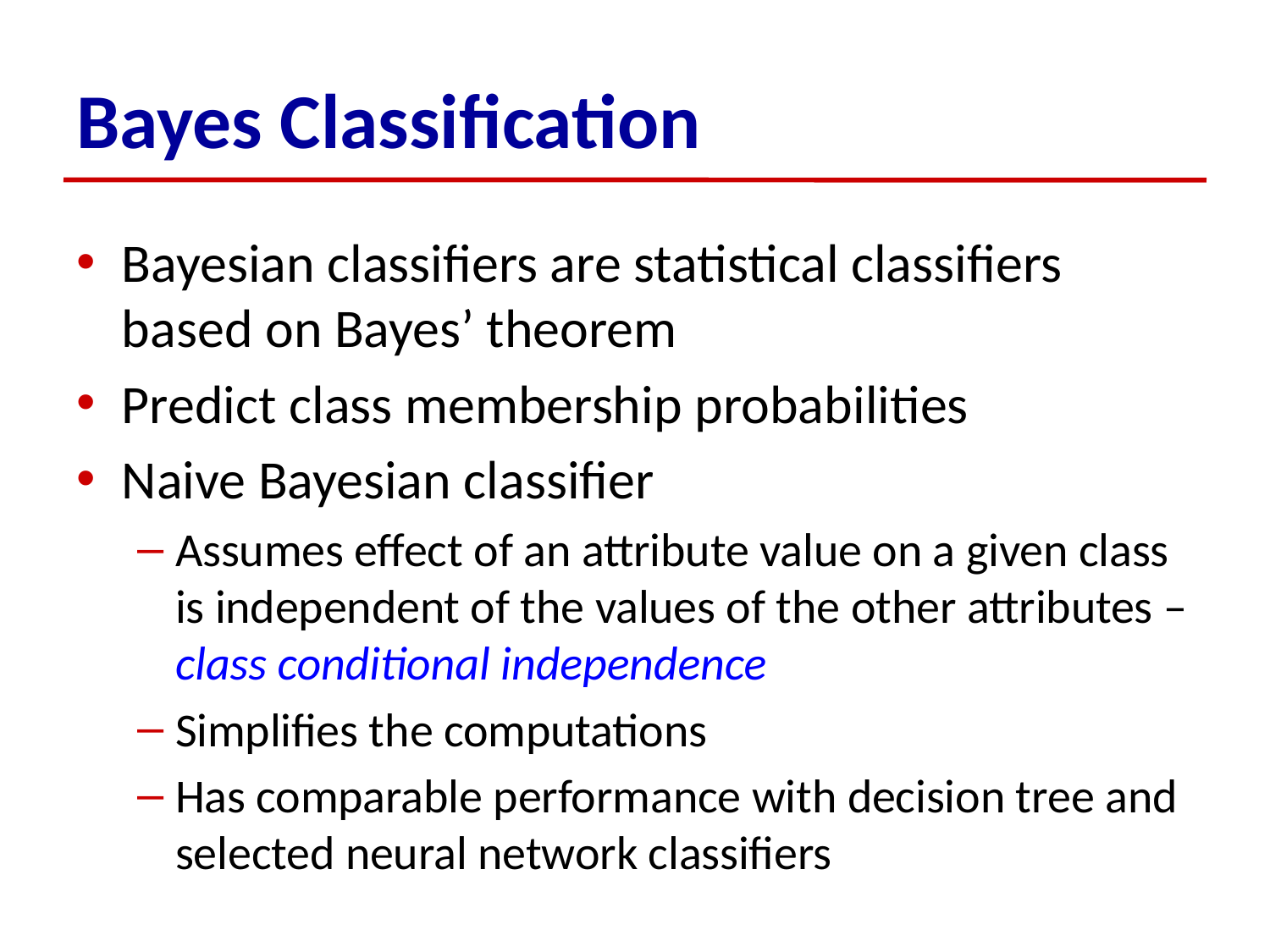

# Bayes Classification
Bayesian classifiers are statistical classifiers based on Bayes’ theorem
Predict class membership probabilities
Naive Bayesian classifier
Assumes effect of an attribute value on a given class is independent of the values of the other attributes – class conditional independence
Simplifies the computations
Has comparable performance with decision tree and selected neural network classifiers